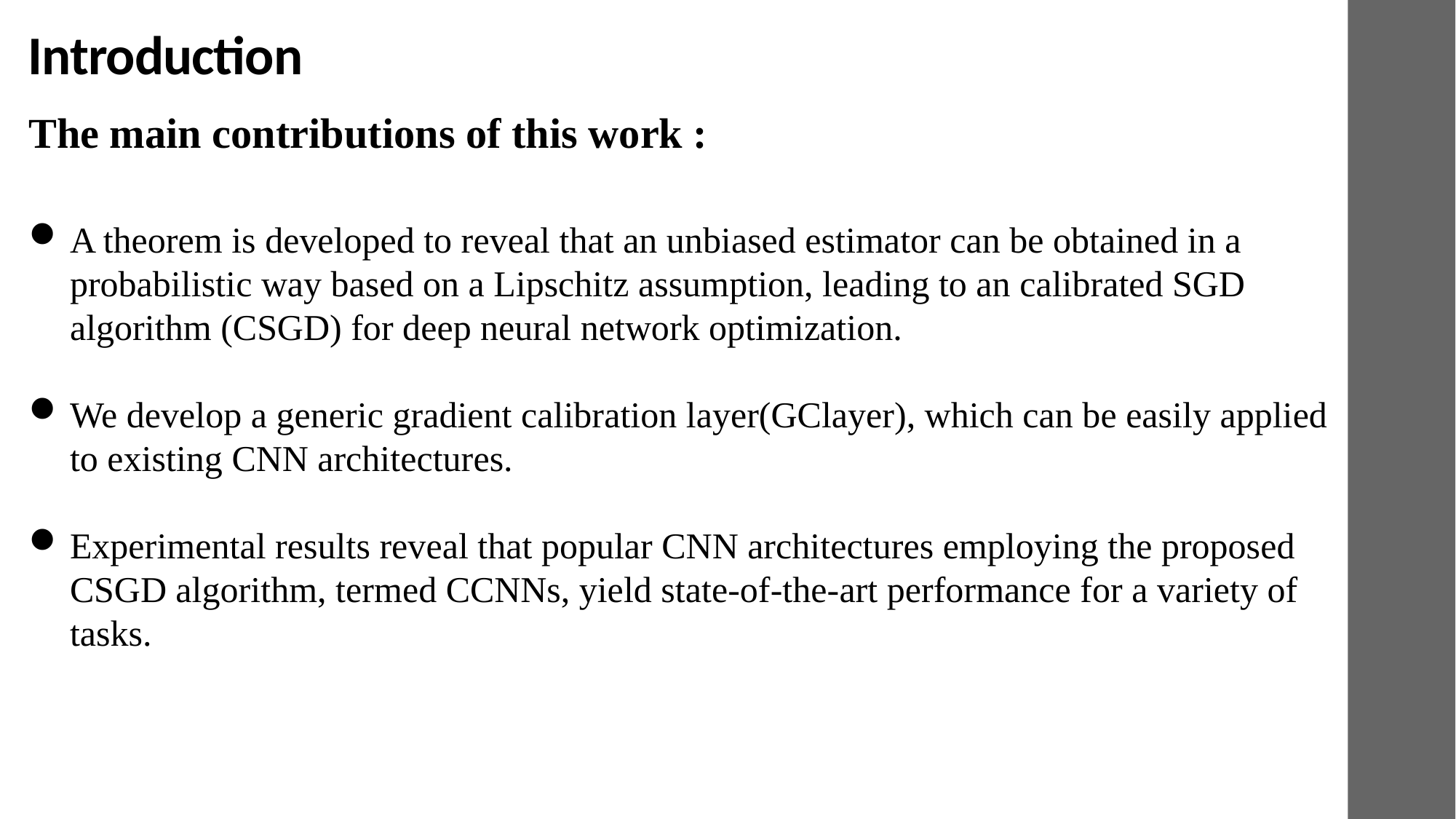

Introduction
The main contributions of this work :

A theorem is developed to reveal that an unbiased estimator can be obtained in a probabilistic way based on a Lipschitz assumption, leading to an calibrated SGD algorithm (CSGD) for deep neural network optimization.

We develop a generic gradient calibration layer(GClayer), which can be easily applied to existing CNN architectures.

Experimental results reveal that popular CNN architectures employing the proposed CSGD algorithm, termed CCNNs, yield state-of-the-art performance for a variety of tasks.

4